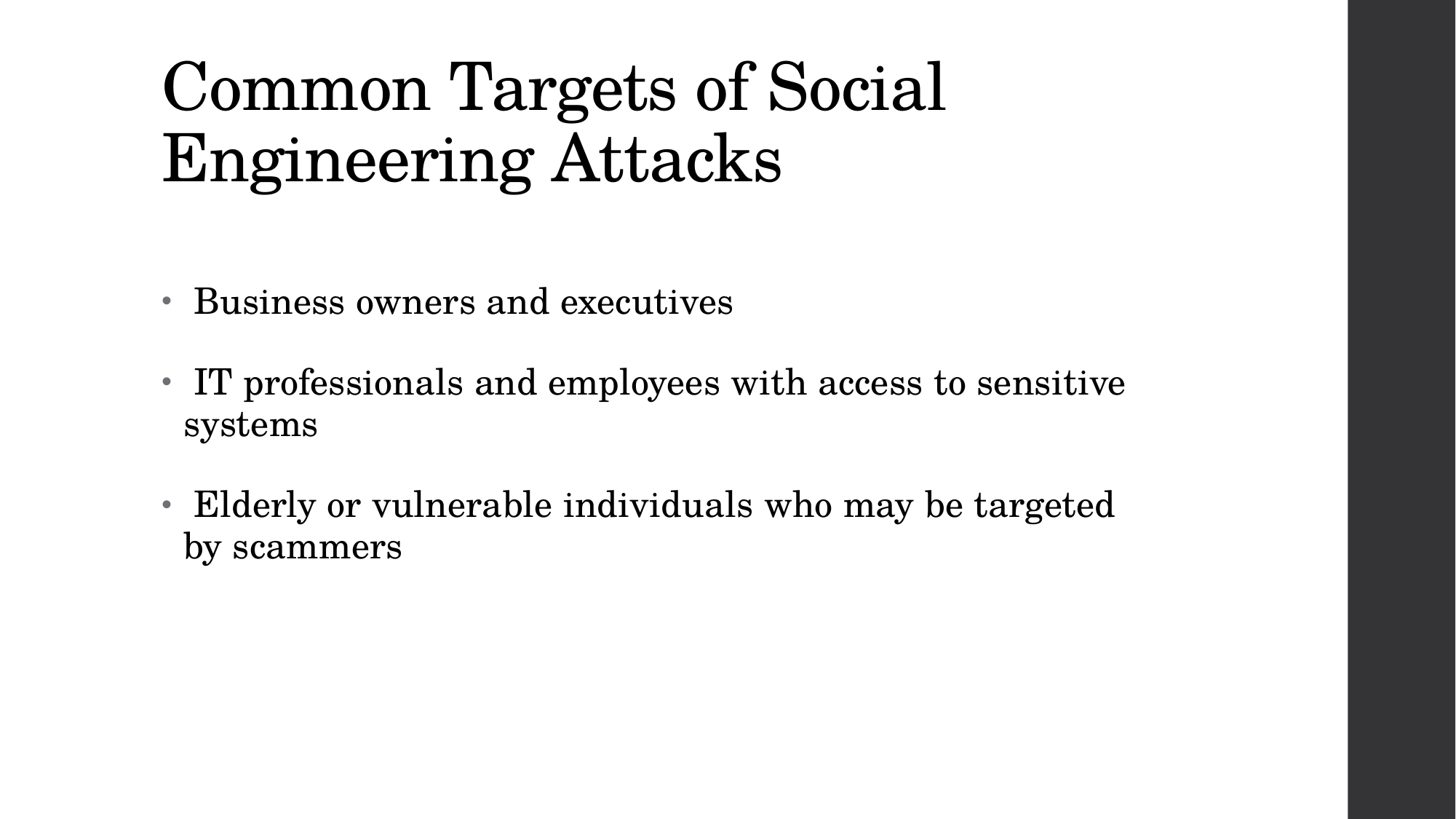

# Common Targets of Social Engineering Attacks

 Business owners and executives
 IT professionals and employees with access to sensitive systems
 Elderly or vulnerable individuals who may be targeted by scammers